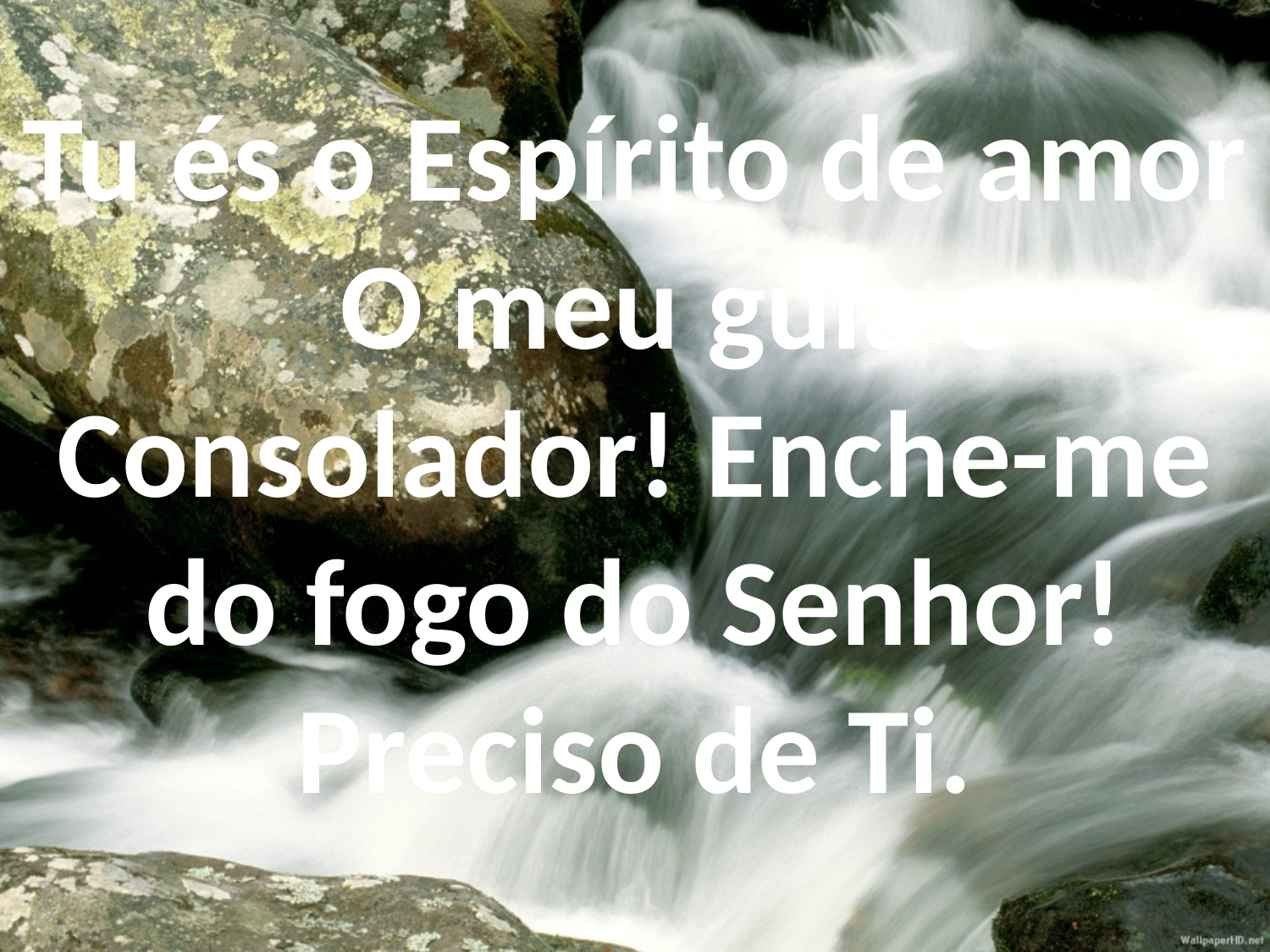

Tu és o Espírito de amor    O meu guia e Consolador! Enche-me do fogo do Senhor!
Preciso de Ti.